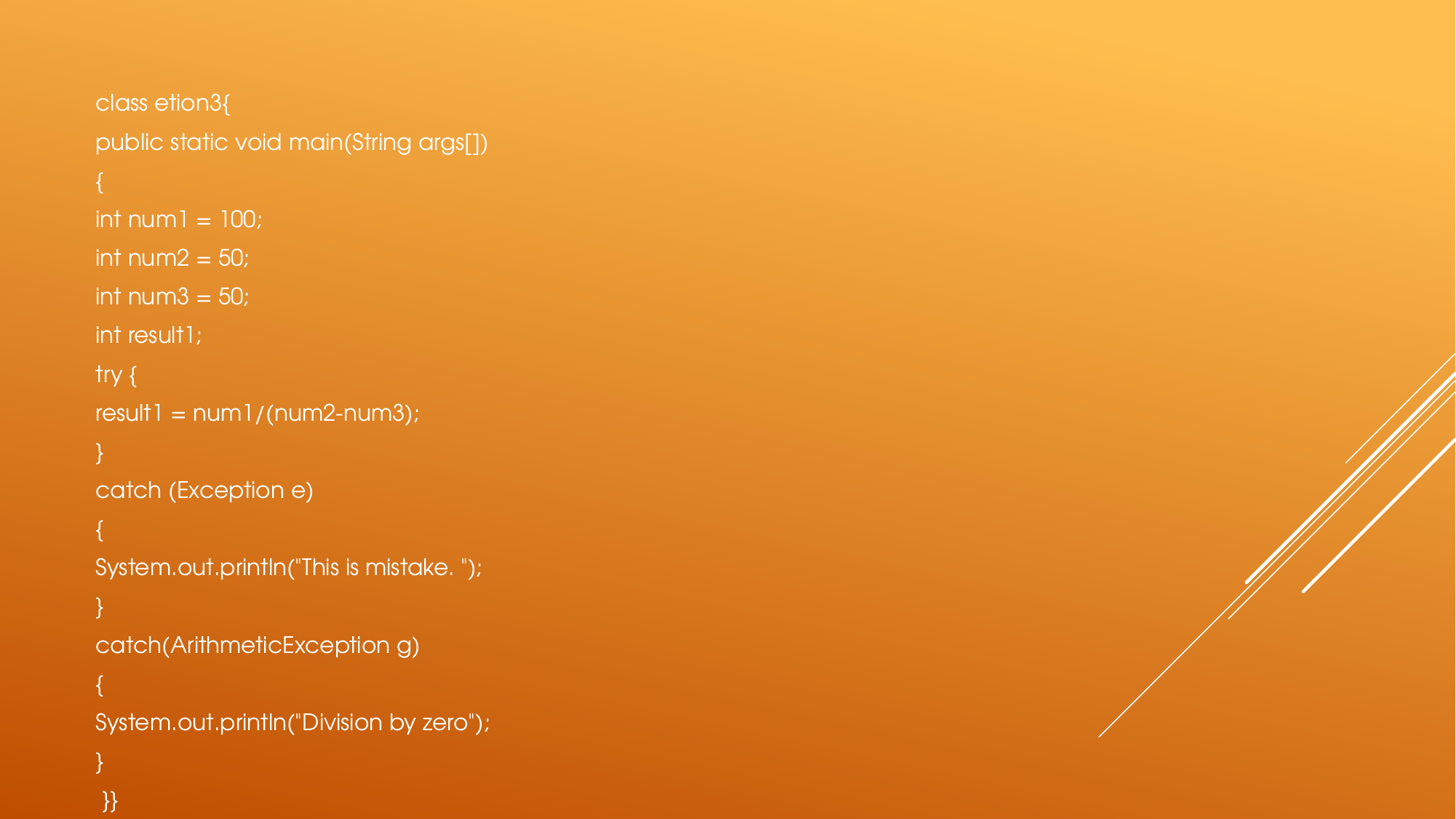

class etion3{
public static void main(String args[])
{
int num1 = 100;
int num2 = 50;
int num3 = 50;
int result1;
try {
result1 = num1/(num2-num3);
}
catch (Exception e)
{
System.out.println("This is mistake. ");
}
catch(ArithmeticException g)
{
System.out.println("Division by zero");
}
 }}